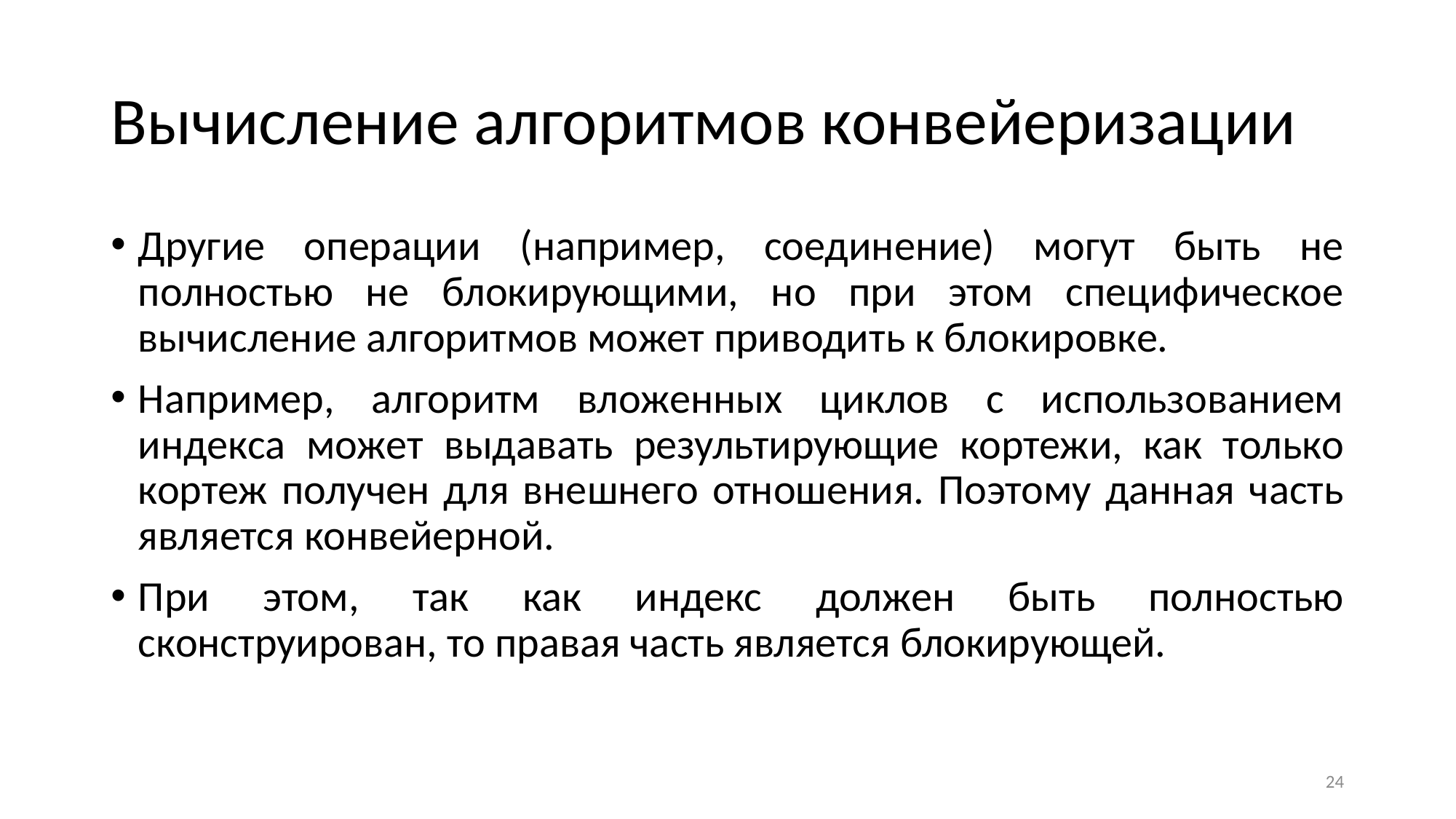

# Вычисление алгоритмов конвейеризации
Другие операции (например, соединение) могут быть не полностью не блокирующими, но при этом специфическое вычисление алгоритмов может приводить к блокировке.
Например, алгоритм вложенных циклов с использованием индекса может выдавать результирующие кортежи, как только кортеж получен для внешнего отношения. Поэтому данная часть является конвейерной.
При этом, так как индекс должен быть полностью сконструирован, то правая часть является блокирующей.
24